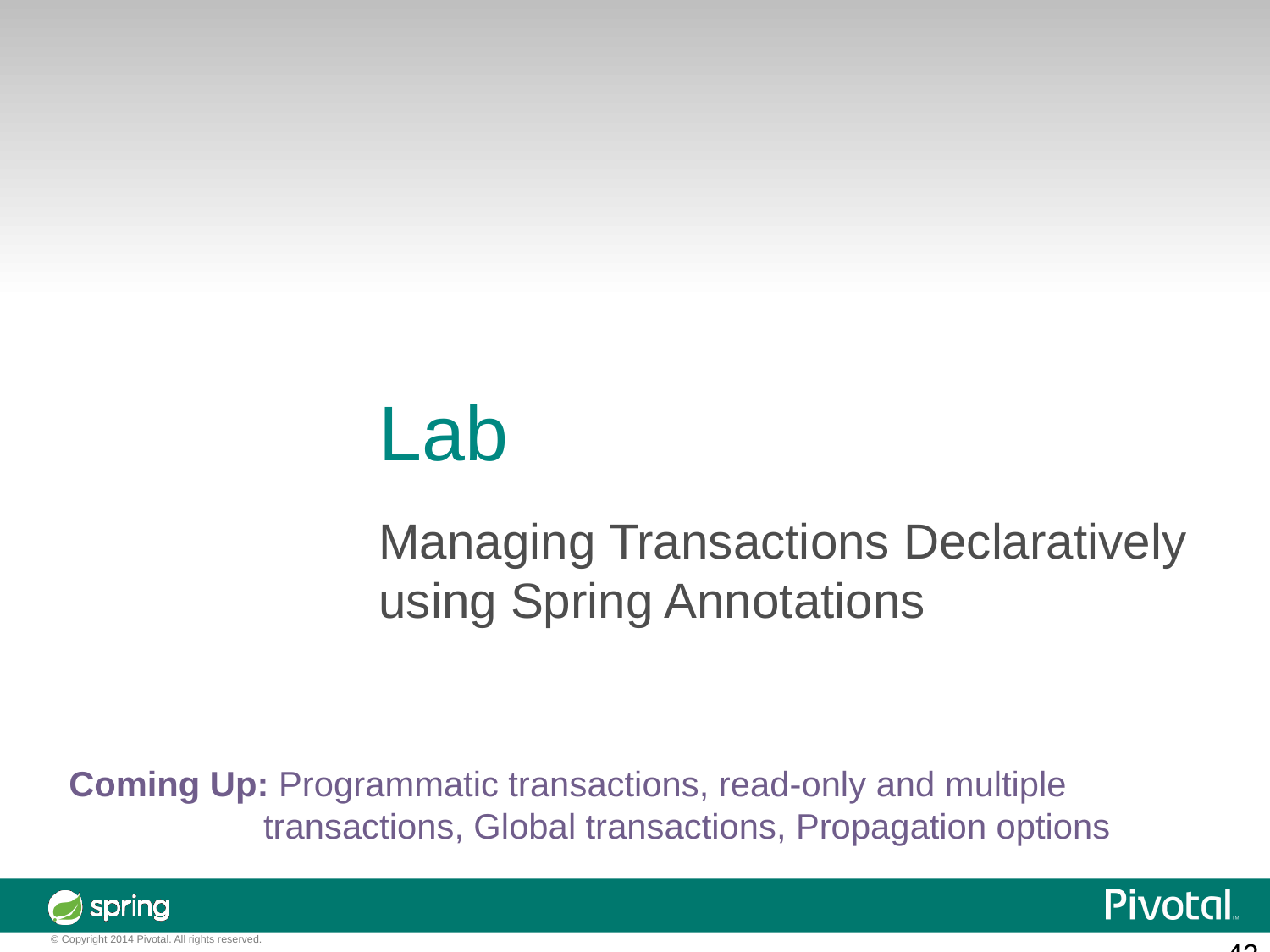

Lab
Managing Transactions Declaratively using Spring Annotations
Coming Up: Programmatic transactions, read-only and multiple
                    transactions, Global transactions, Propagation options